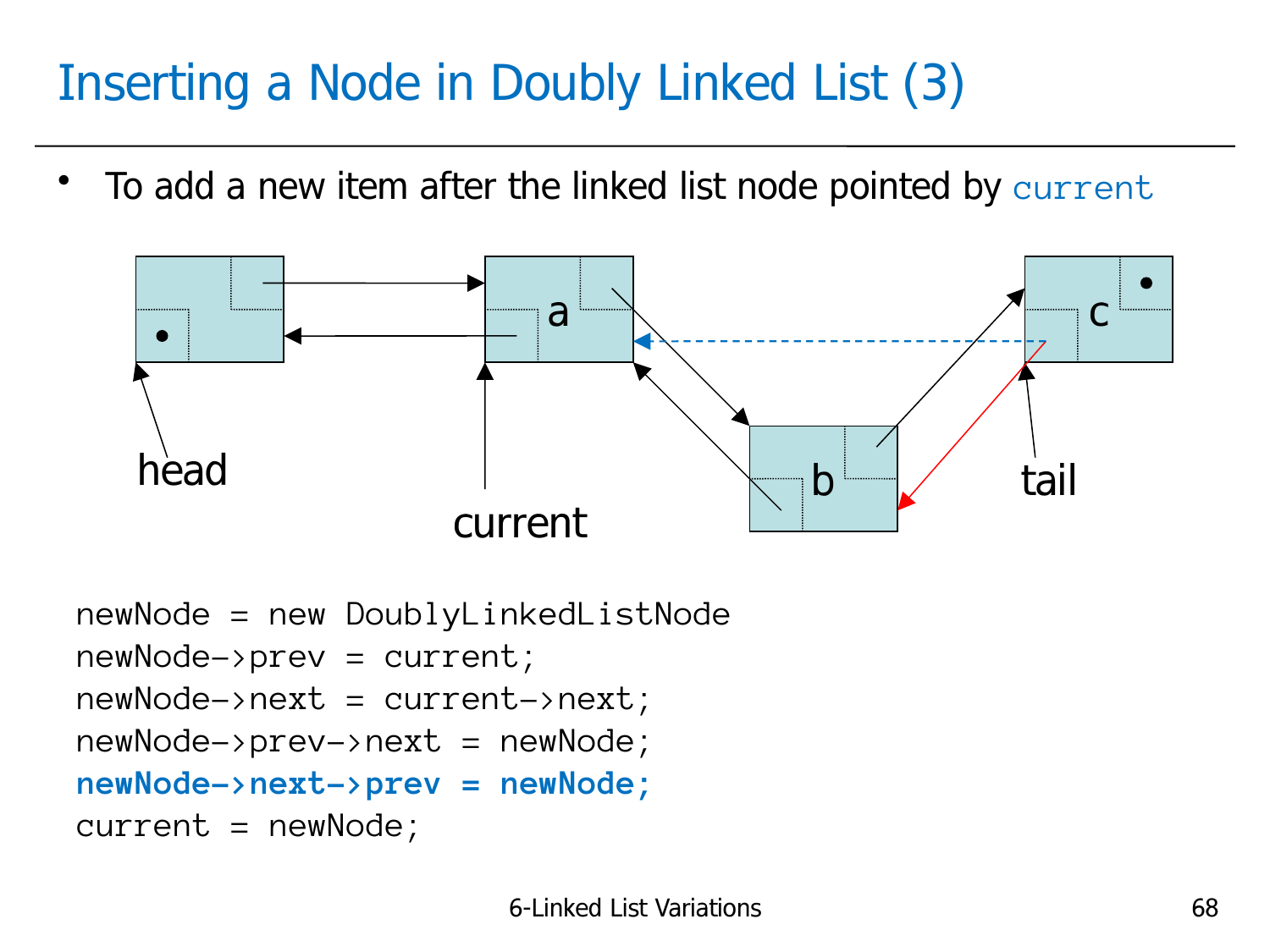

# Inserting a Node in Doubly Linked List (3)
To add a new item after the linked list node pointed by current

a

c

b

head
tail

current
newNode = new DoublyLinkedListNode
newNode->prev = current;
newNode->next = current->next;
newNode->prev->next = newNode;
newNode->next->prev = newNode;
current = newNode;
6-Linked List Variations
68